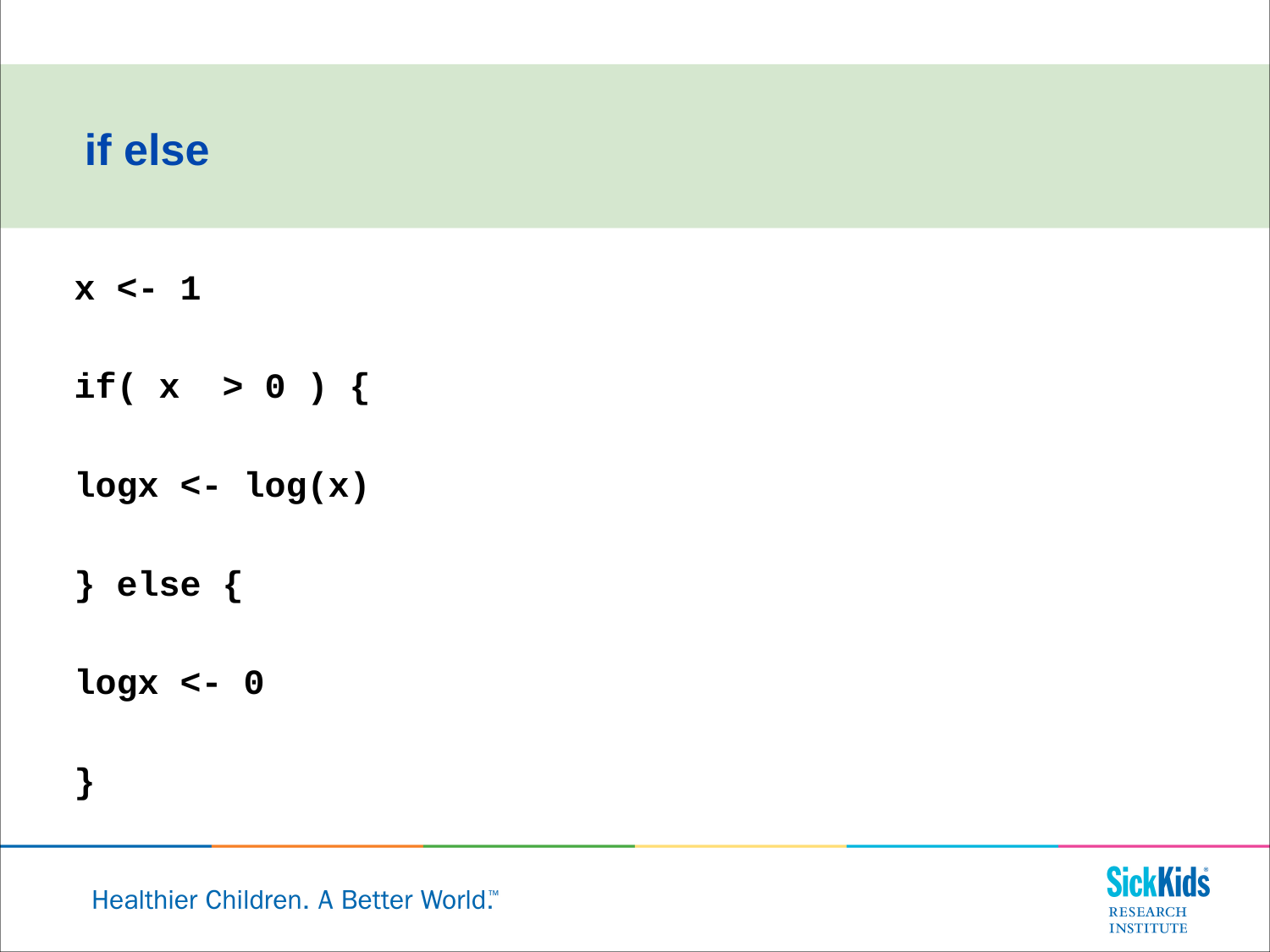

if else

x <- 1
if( x  > 0 ) {
logx <- log(x)
} else {
logx <- 0
}